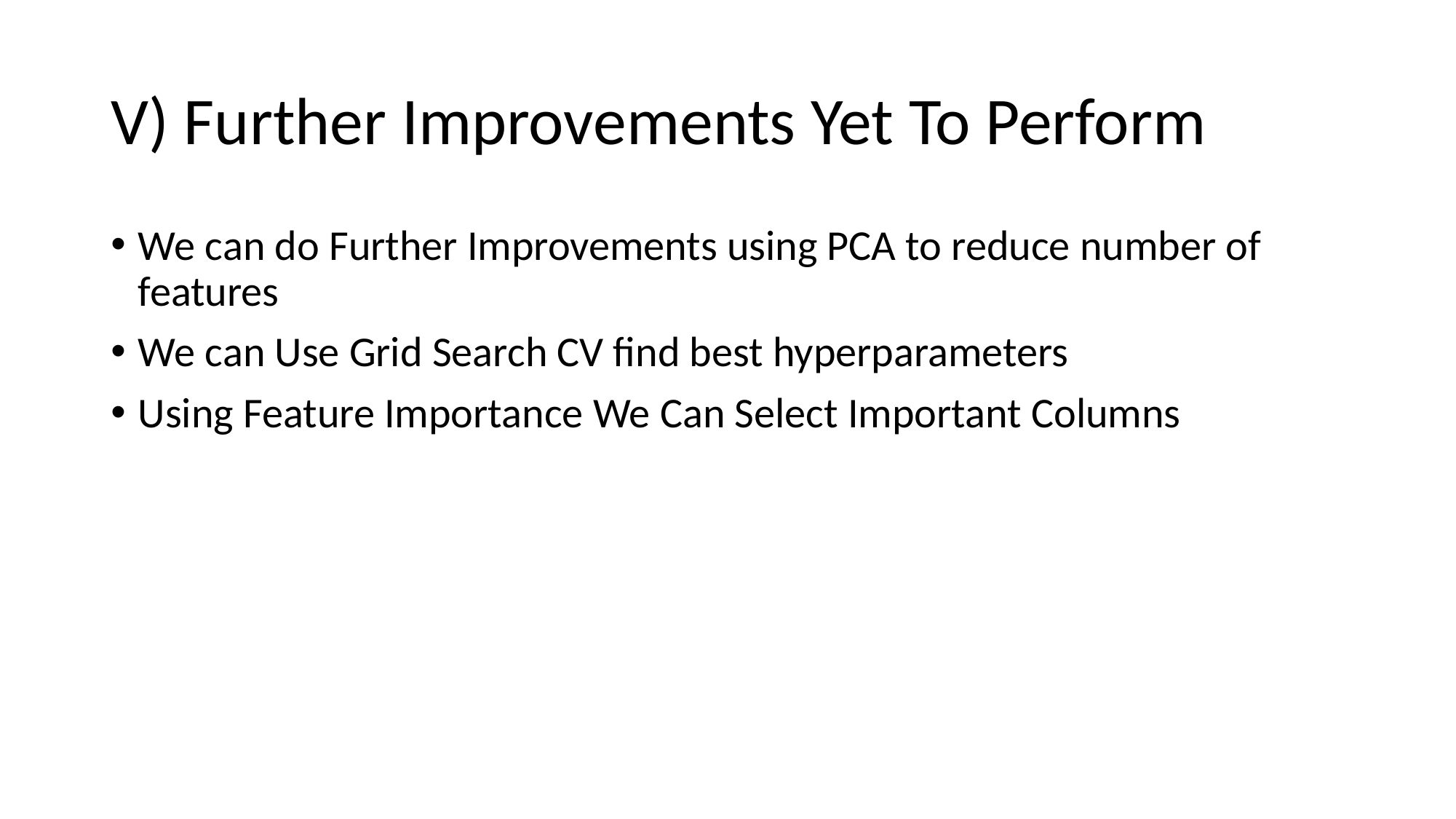

# V) Further Improvements Yet To Perform
We can do Further Improvements using PCA to reduce number of features
We can Use Grid Search CV find best hyperparameters
Using Feature Importance We Can Select Important Columns